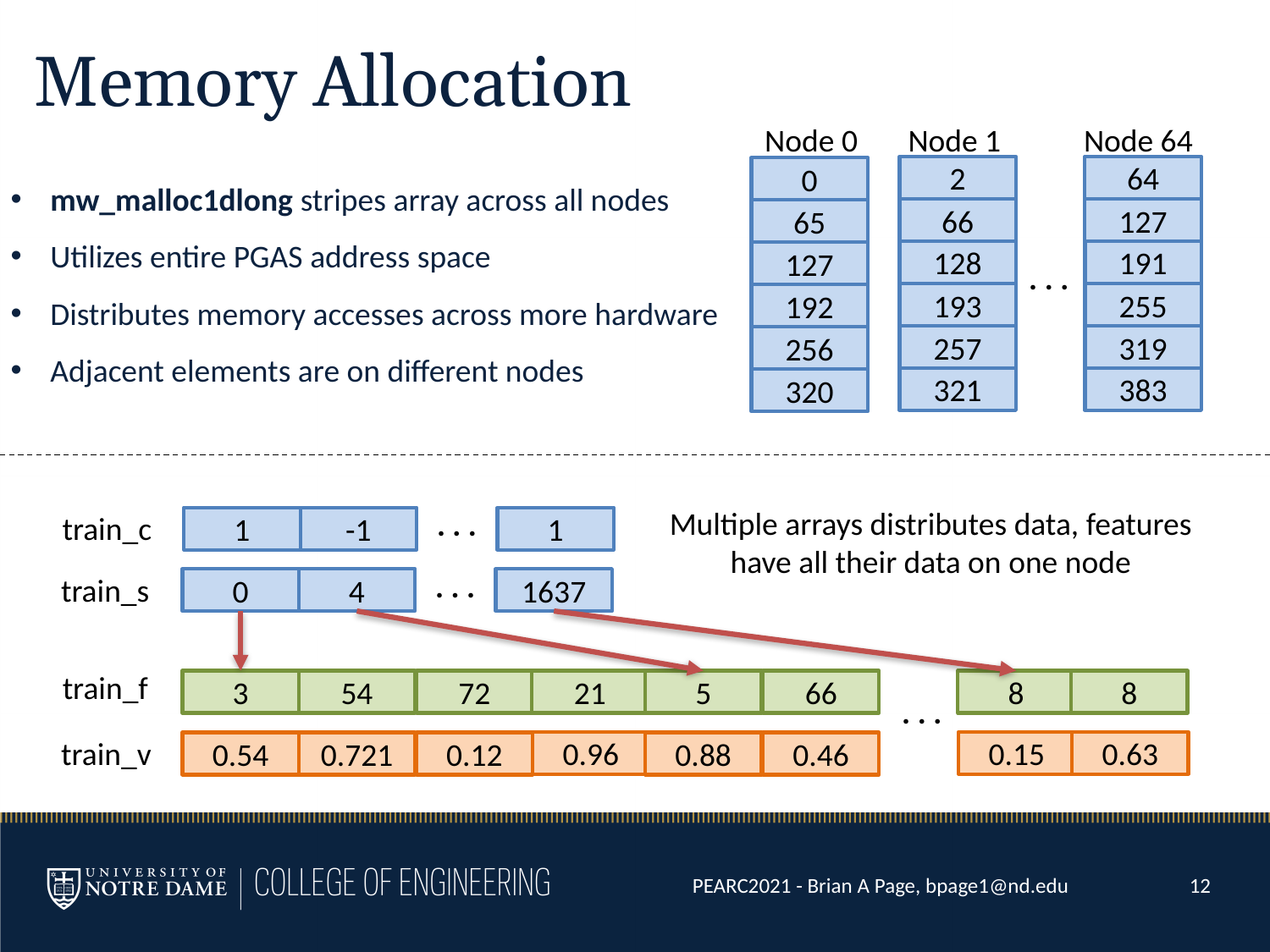

# Memory Allocation
Node 0
Node 1
Node 64
mw_malloc1dlong stripes array across all nodes
Utilizes entire PGAS address space
Distributes memory accesses across more hardware
Adjacent elements are on different nodes
2
64
0
66
127
65
128
191
127
. . .
193
255
192
257
319
256
321
383
320
Multiple arrays distributes data, features
have all their data on one node
. . .
train_c
1
-1
1
. . .
train_s
0
4
1637
train_f
3
54
72
21
5
66
8
8
. . .
train_v
0.96
0.15
0.63
0.54
0.721
0.12
0.88
0.46
PEARC2021 - Brian A Page, bpage1@nd.edu
12